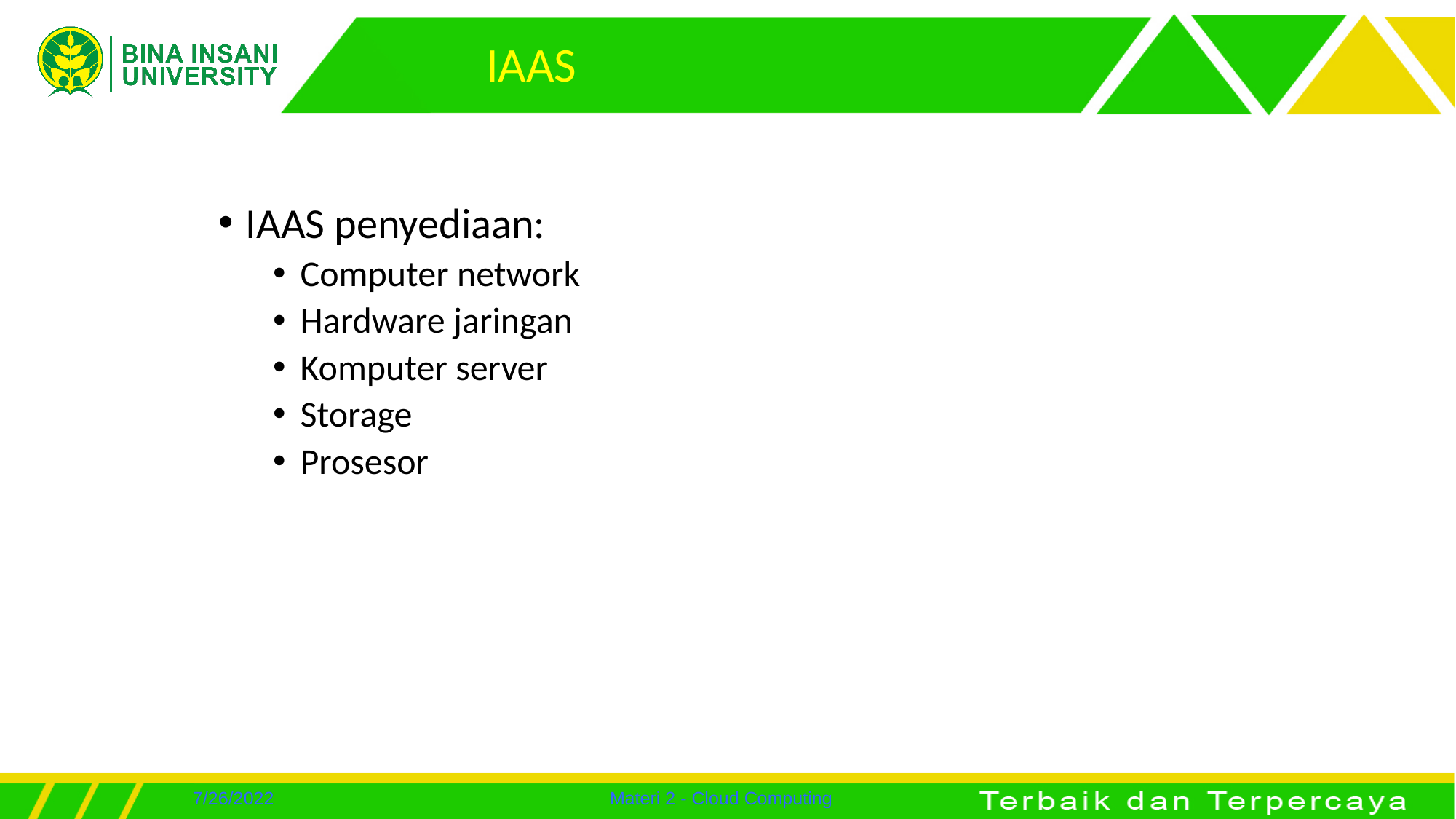

# IAAS
IAAS penyediaan:
Computer network
Hardware jaringan
Komputer server
Storage
Prosesor

7/26/2022
Materi 2 - Cloud Computing